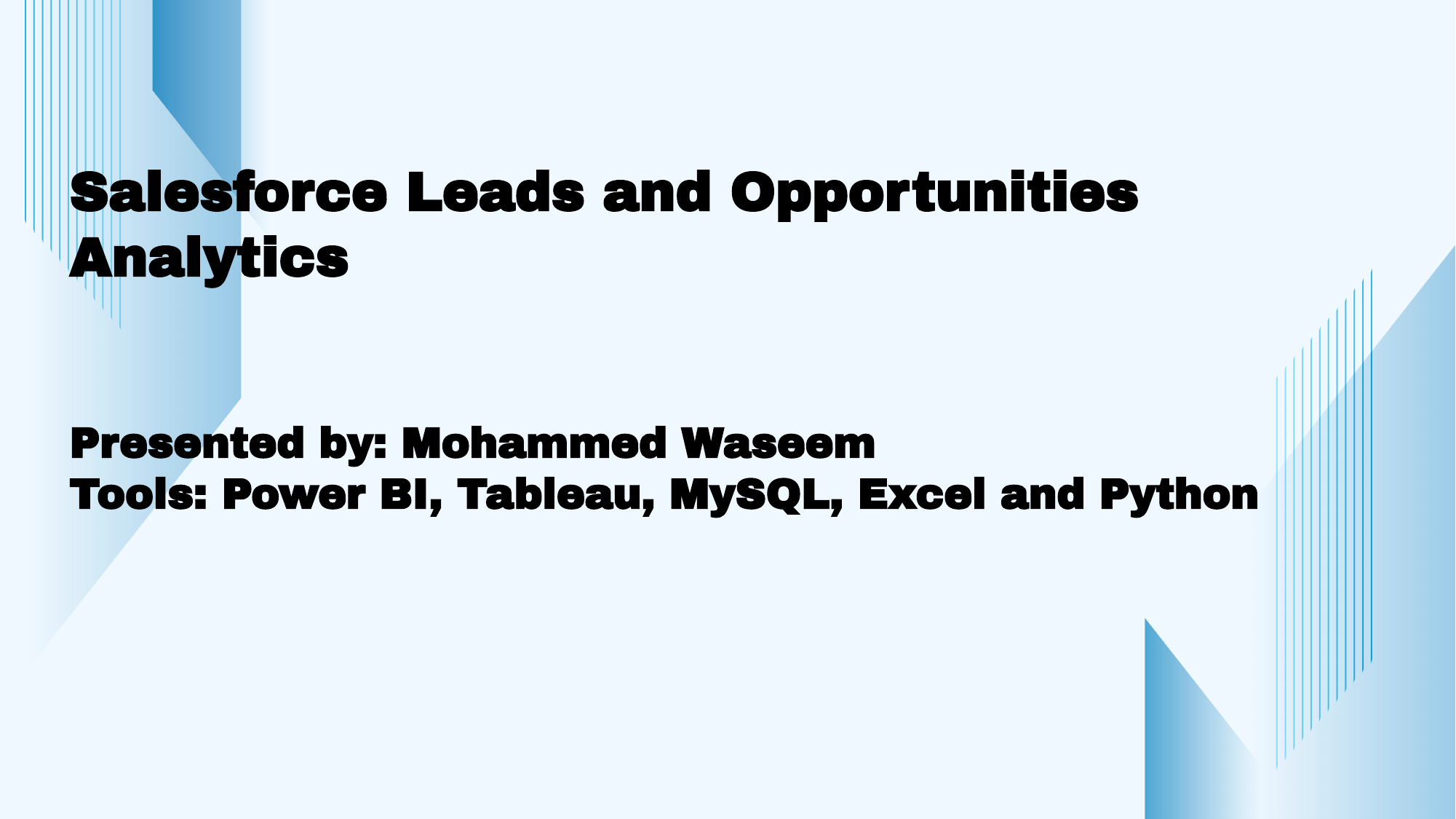

Salesforce Leads and Opportunities Analytics
Presented by: Mohammed Waseem
Tools: Power BI, Tableau, MySQL, Excel and Python